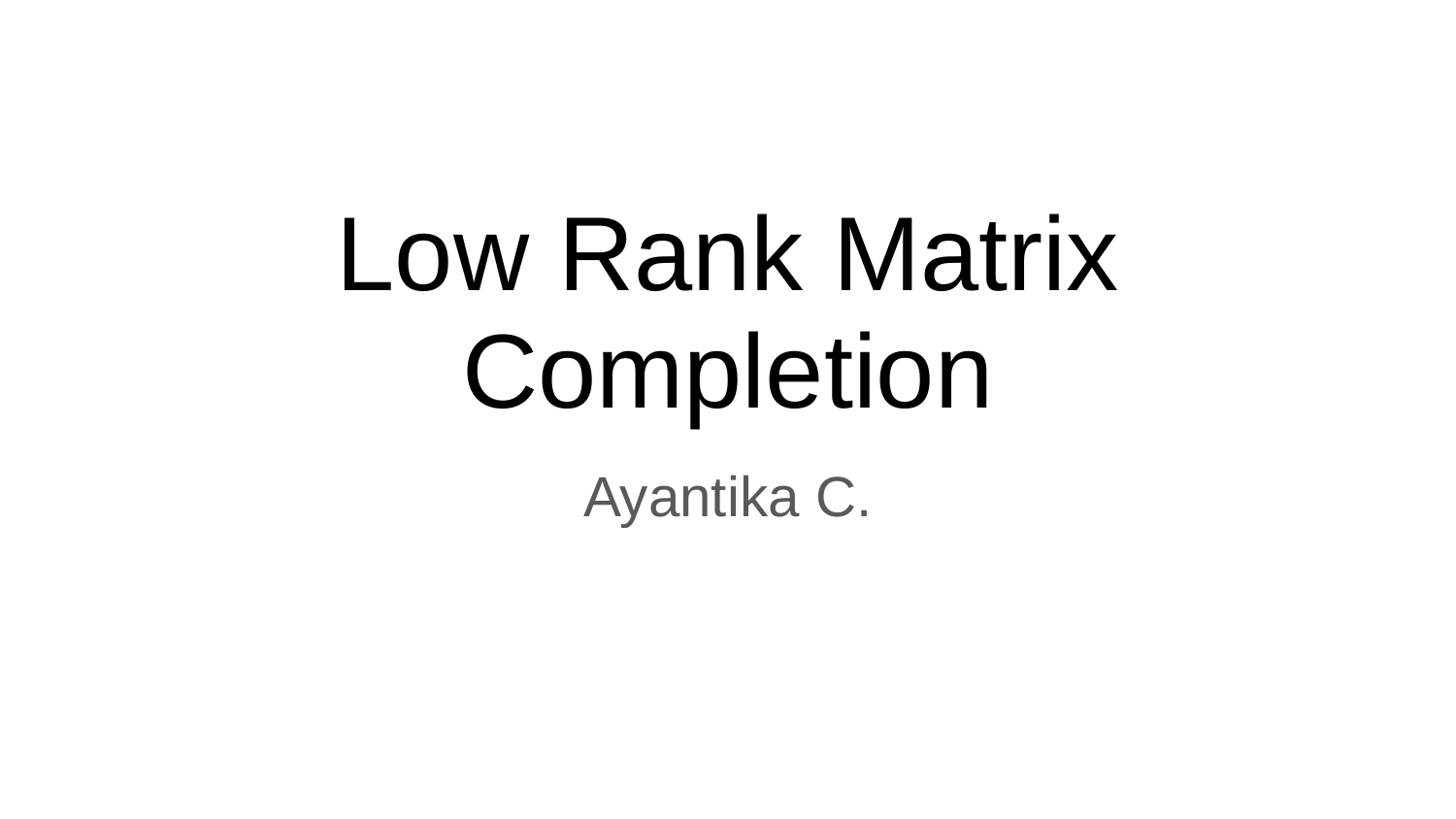

# Low Rank Matrix Completion
Ayantika C.